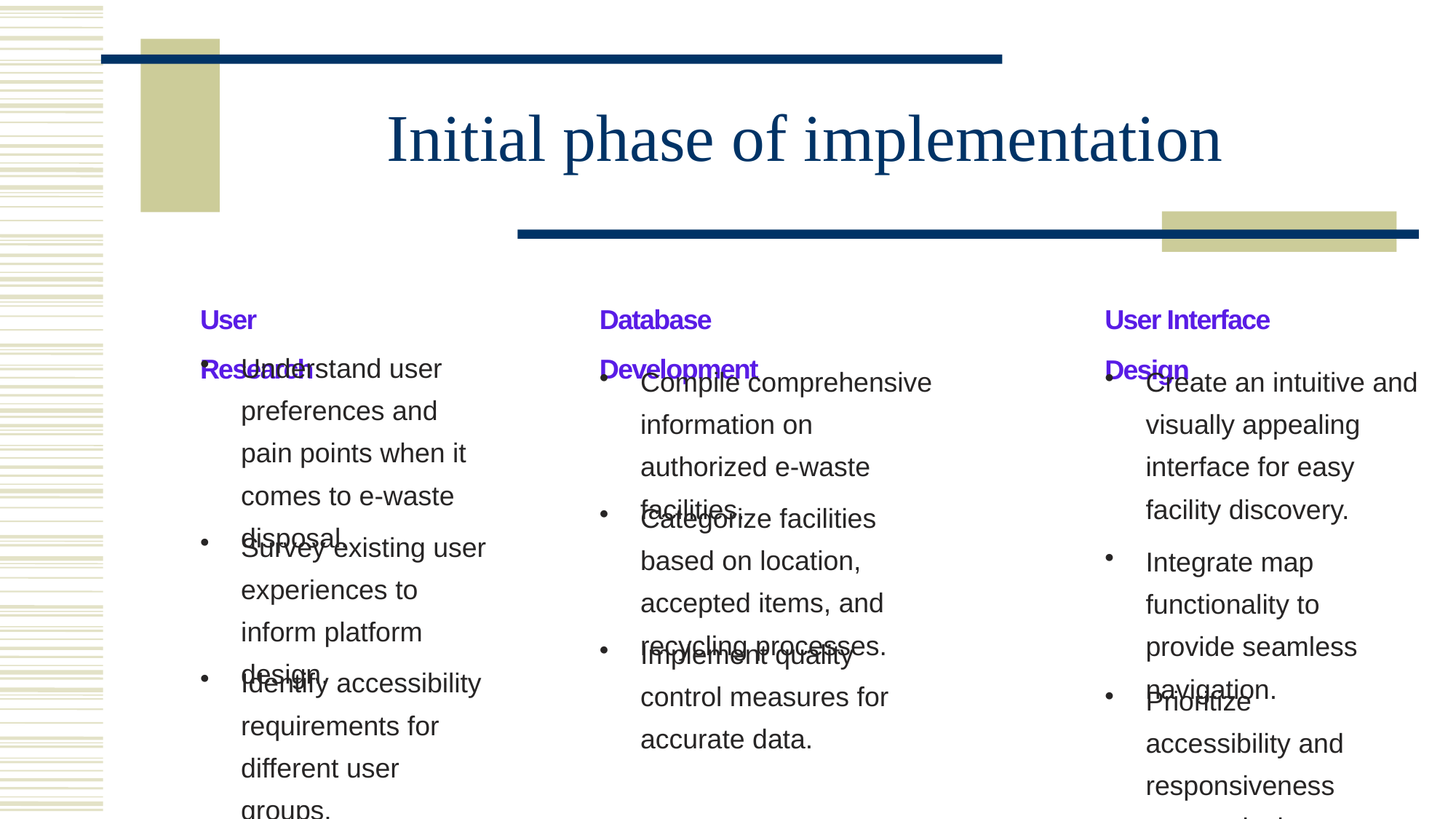

# Initial phase of implementation
Database Development
User Research
User Interface Design
Understand user preferences and pain points when it comes to e-waste disposal.
Compile comprehensive information on authorized e-waste facilities.
Create an intuitive and visually appealing interface for easy facility discovery.
Categorize facilities based on location, accepted items, and recycling processes.
Survey existing user experiences to inform platform design.
Integrate map functionality to provide seamless navigation.
Implement quality control measures for accurate data.
Identify accessibility requirements for different user groups.
Prioritize accessibility and responsiveness across devices.